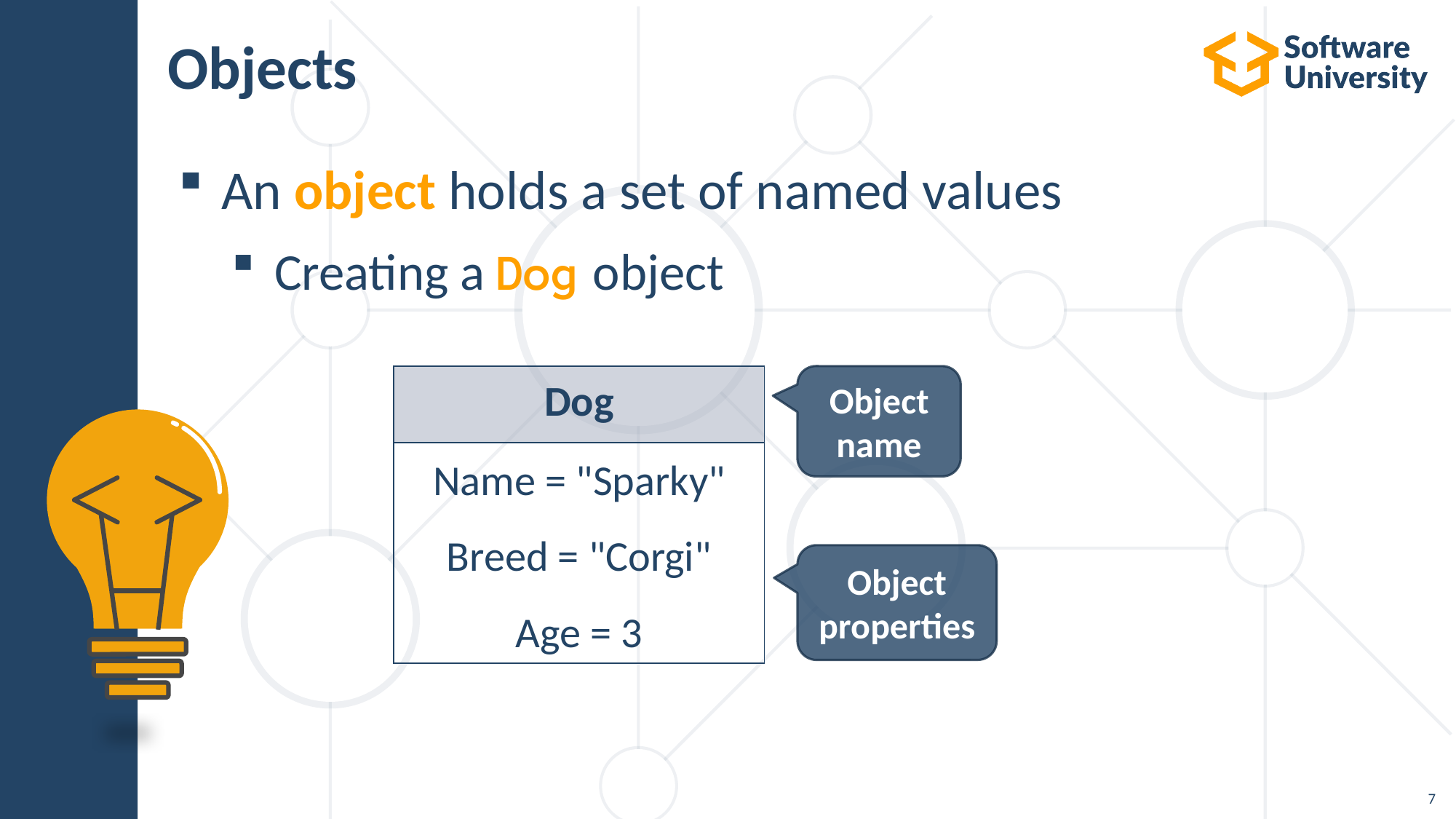

# Objects
An object holds a set of named values
Creating a Dog object
| Dog |
| --- |
| Name = "Sparky" Breed = "Corgi" Age = 3 |
Object name
Object properties
7